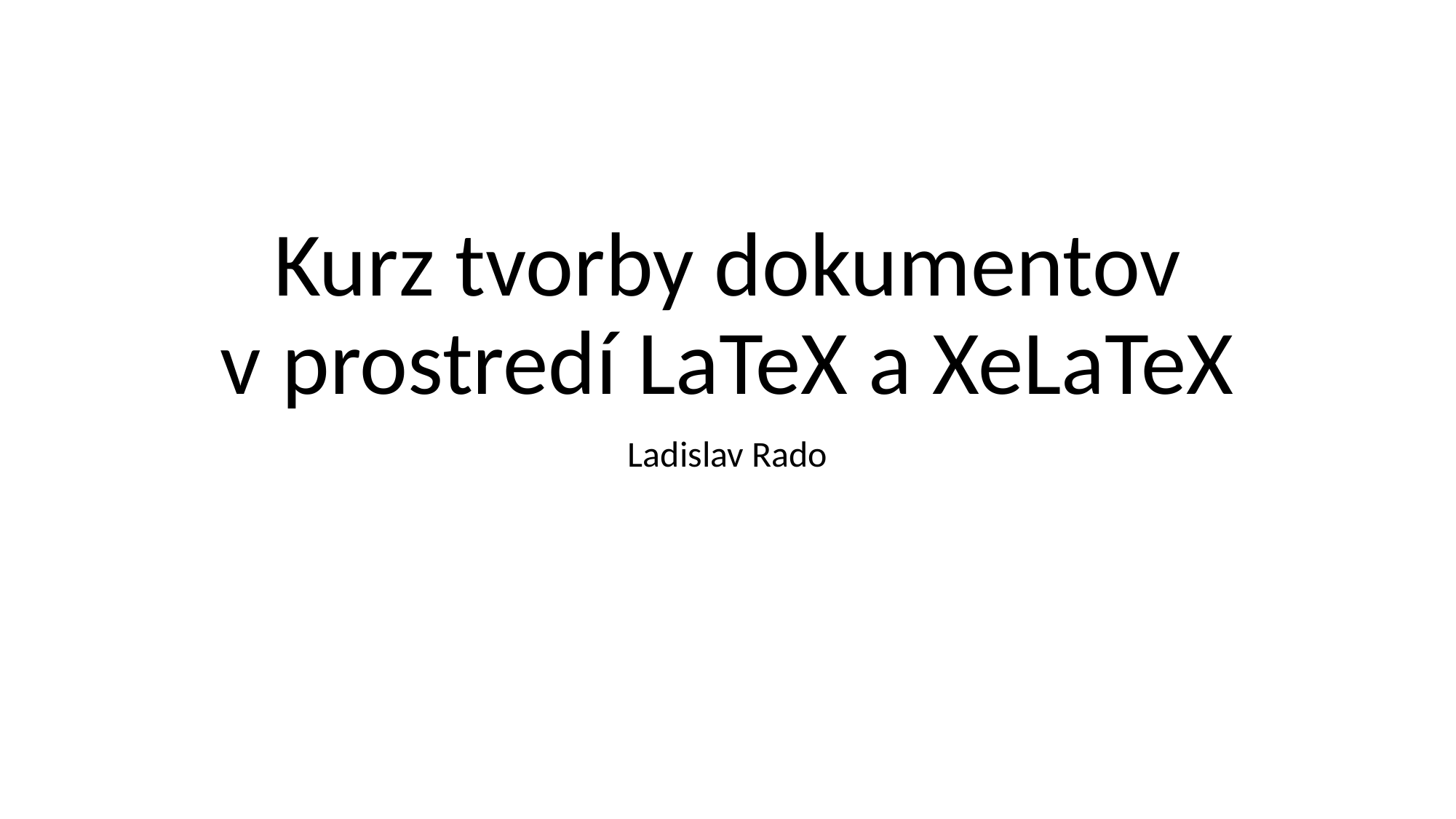

# Kurz tvorby dokumentov v prostredí LaTeX a XeLaTeX
Ladislav Rado